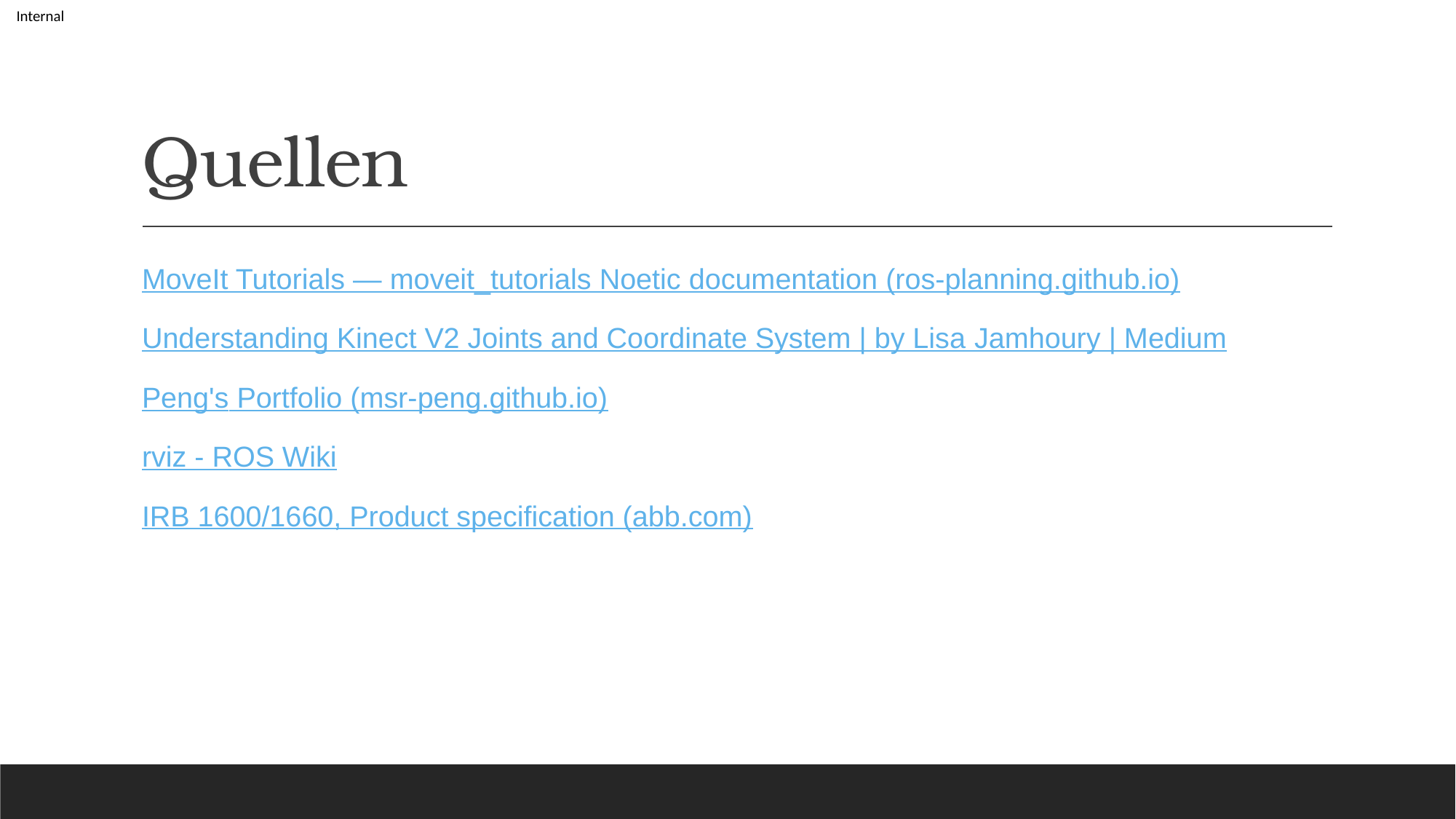

# Quellen
MoveIt Tutorials — moveit_tutorials Noetic documentation (ros-planning.github.io)
Understanding Kinect V2 Joints and Coordinate System | by Lisa Jamhoury | Medium
Peng's Portfolio (msr-peng.github.io)
rviz - ROS Wiki
IRB 1600/1660, Product specification (abb.com)